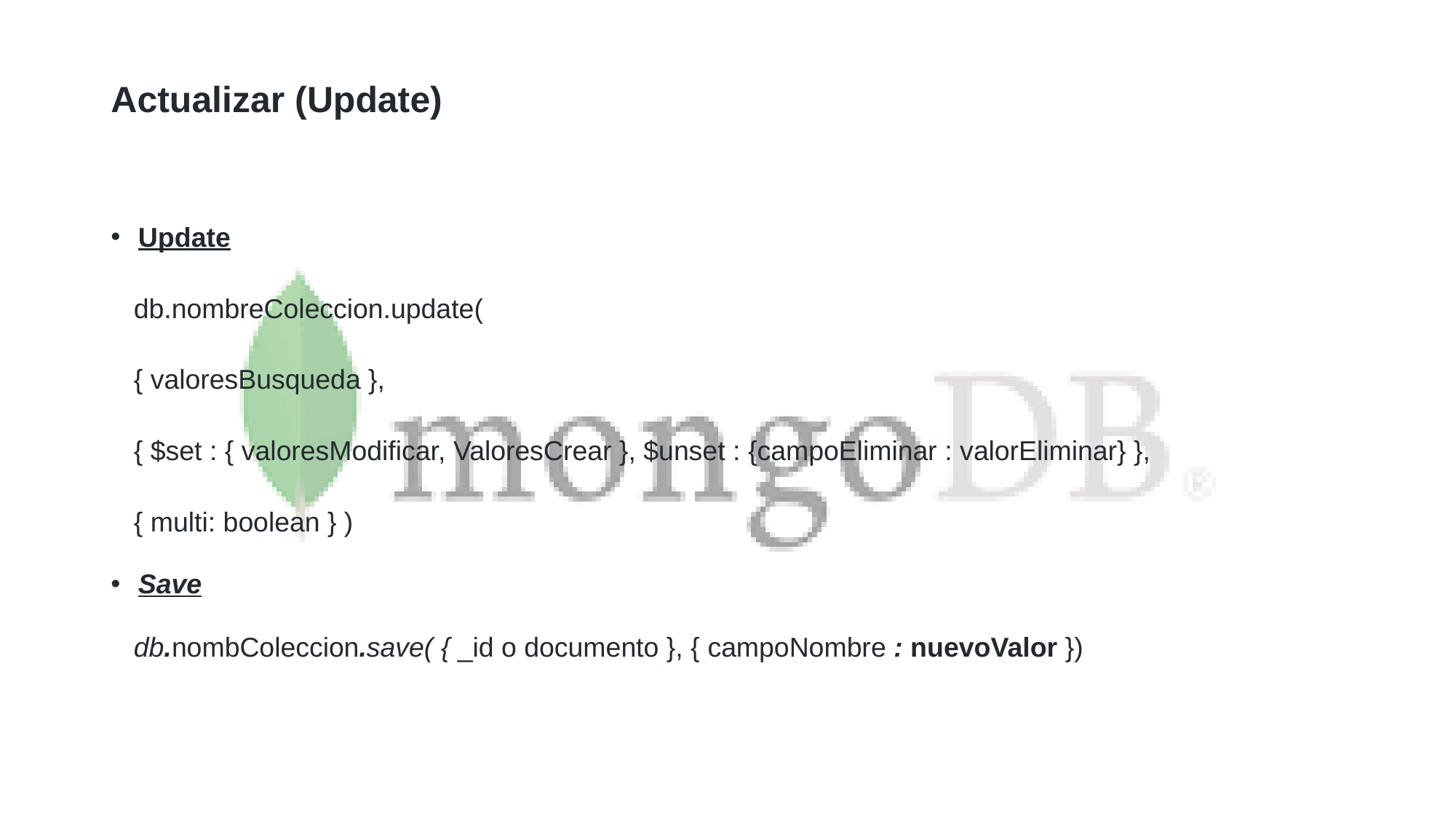

# Actualizar (Update)
Update
   db.nombreColeccion.update(
   { valoresBusqueda },
   { $set : { valoresModificar, ValoresCrear }, $unset : {campoEliminar : valorEliminar} },
   { multi: boolean } )
Save
   db.nombColeccion.save( { _id o documento }, { campoNombre : nuevoValor })